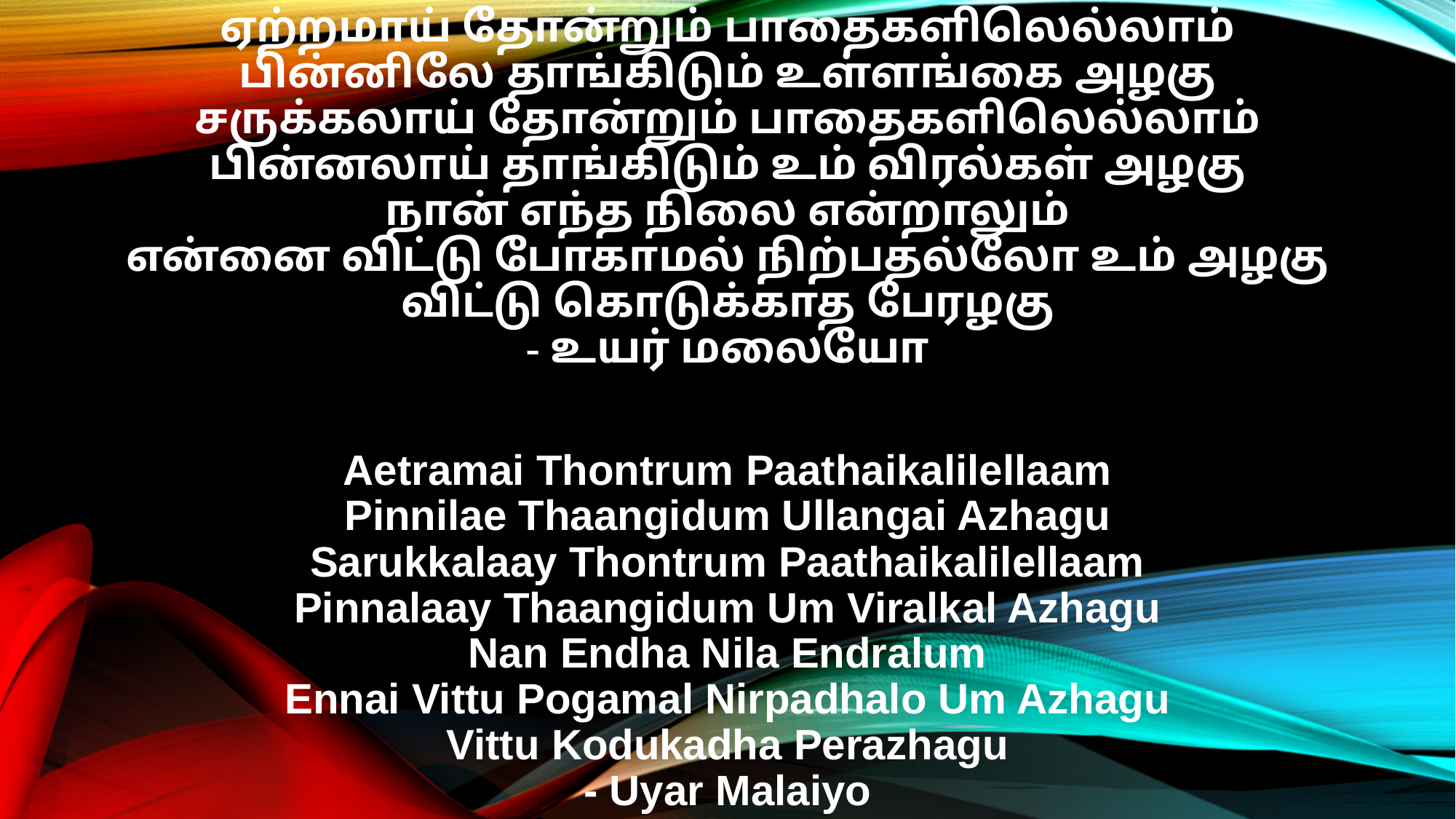

ஏற்றமாய் தோன்றும் பாதைகளிலெல்லாம்
பின்னிலே தாங்கிடும் உள்ளங்கை அழகு
சருக்கலாய் தோன்றும் பாதைகளிலெல்லாம்
பின்னலாய் தாங்கிடும் உம் விரல்கள் அழகு
நான் எந்த நிலை என்றாலும்
என்னை விட்டு போகாமல் நிற்பதல்லோ உம் அழகு
விட்டு கொடுக்காத பேரழகு
- உயர் மலையோ

Aetramai Thontrum Paathaikalilellaam
Pinnilae Thaangidum Ullangai Azhagu
Sarukkalaay Thontrum Paathaikalilellaam
Pinnalaay Thaangidum Um Viralkal Azhagu
Nan Endha Nila Endralum
Ennai Vittu Pogamal Nirpadhalo Um Azhagu
Vittu Kodukadha Perazhagu
- Uyar Malaiyo